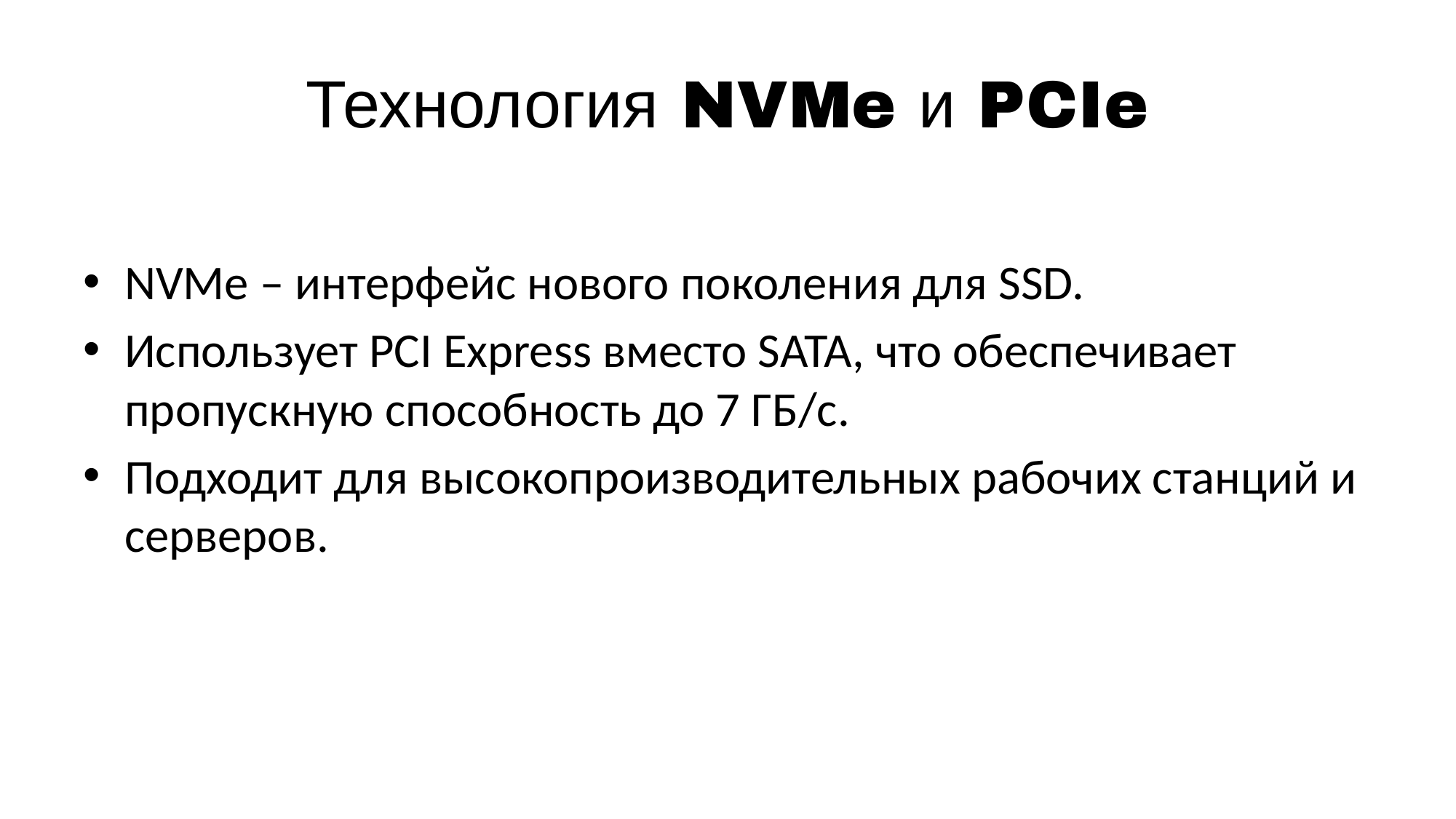

# Технология NVMe и PCIe
NVMe – интерфейс нового поколения для SSD.
Использует PCI Express вместо SATA, что обеспечивает пропускную способность до 7 ГБ/с.
Подходит для высокопроизводительных рабочих станций и серверов.